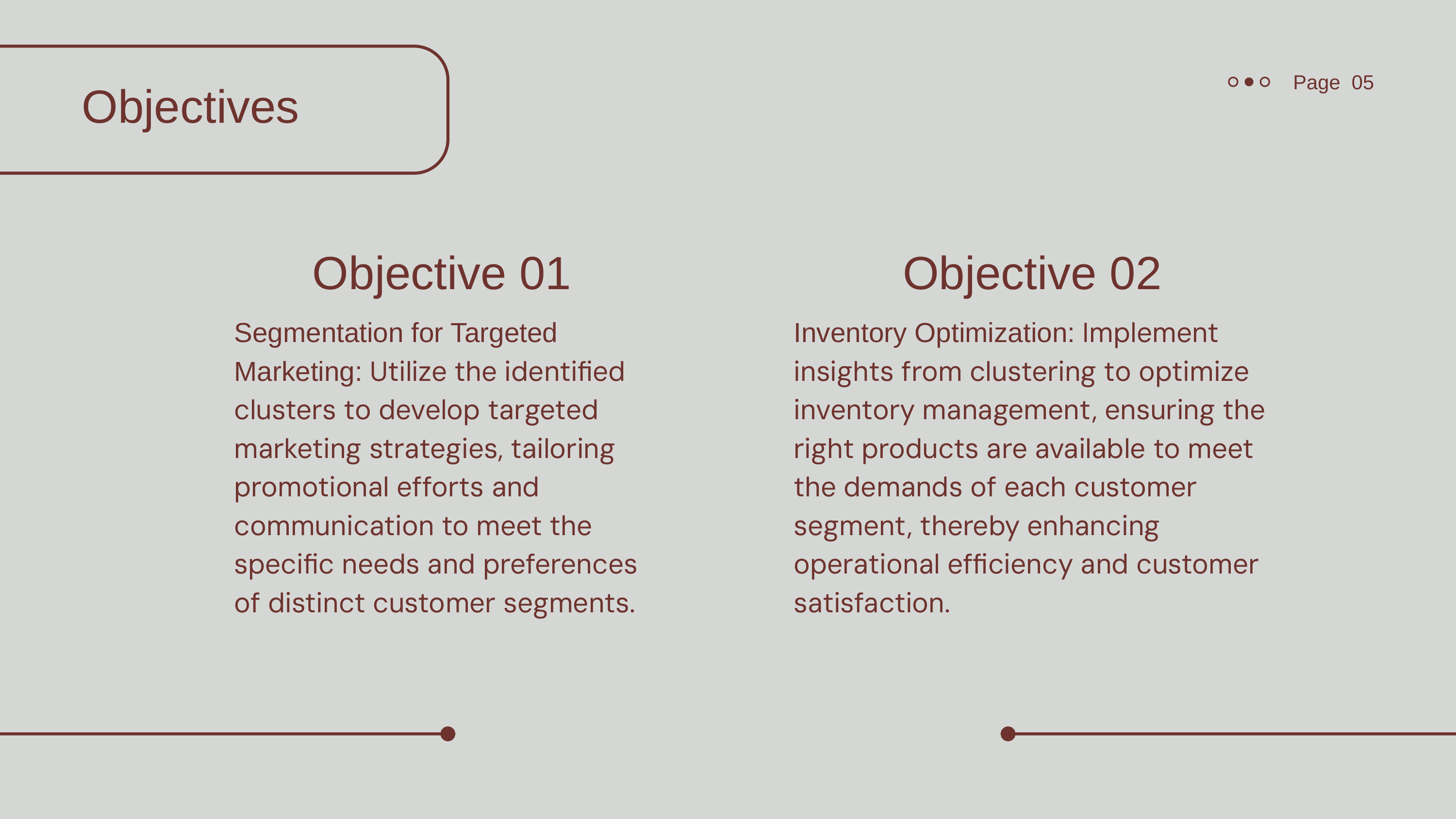

Page  05

Objectives
Objective 01
Objective 02
Segmentation for Targeted Marketing: Utilize the identified clusters to develop targeted marketing strategies, tailoring promotional efforts and communication to meet the specific needs and preferences of distinct customer segments.
Inventory Optimization: Implement insights from clustering to optimize inventory management, ensuring the right products are available to meet the demands of each customer segment, thereby enhancing operational efficiency and customer satisfaction.